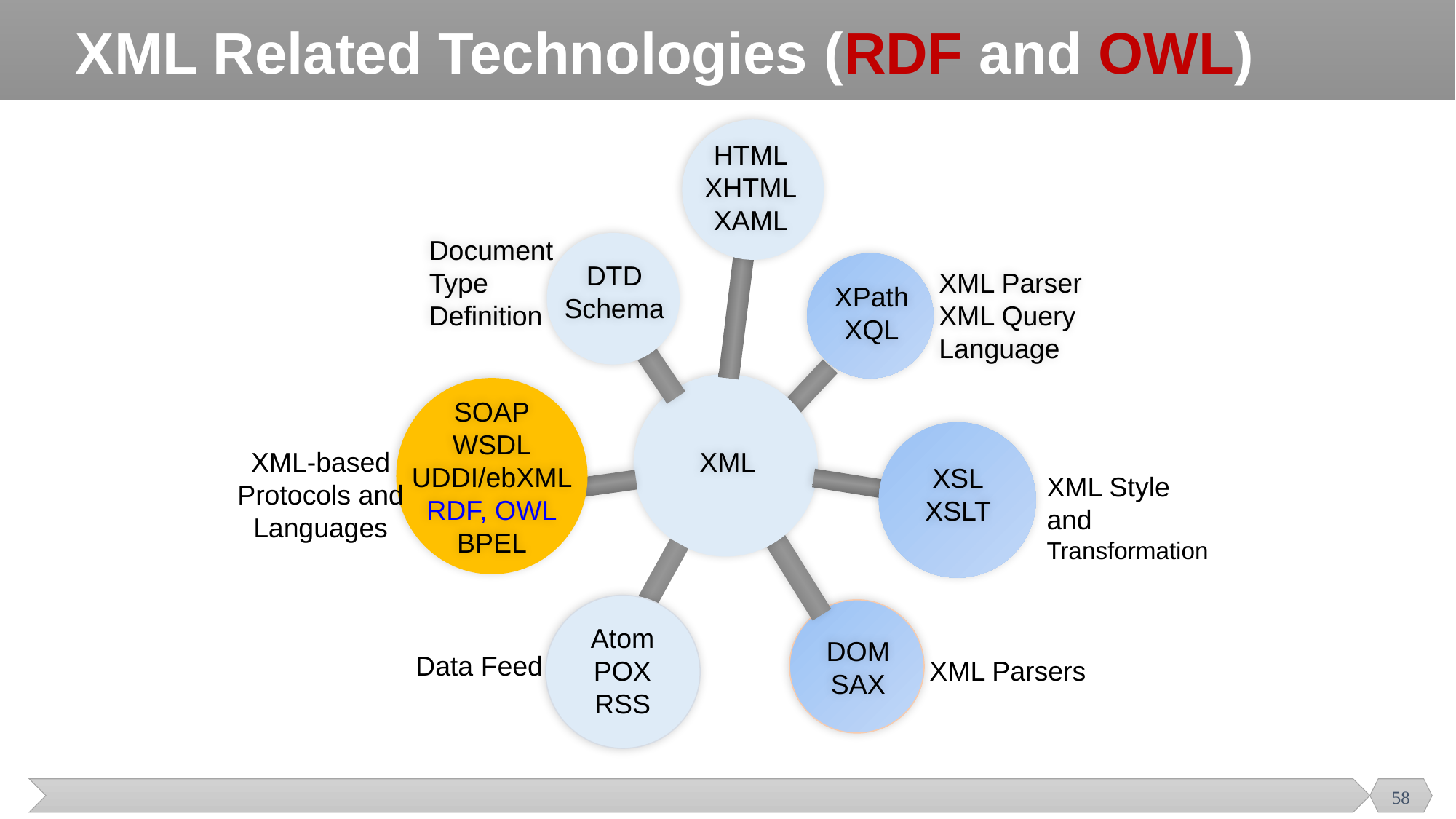

# XML Related Technologies (RDF and OWL)

HTML
XHTML
XAML
Document
Type Definition

DTD
Schema

XML Parser
XML Query
Language
XPath
XQL

SOAP
WSDL
UDDI/ebXML
RDF, OWL
BPEL
XML-based
Protocols and Languages

XSL
XSLT
XML Style and
Transformation

XML

Atom
POX
RSS
DOM
SAX
Data Feed
XML Parsers
58